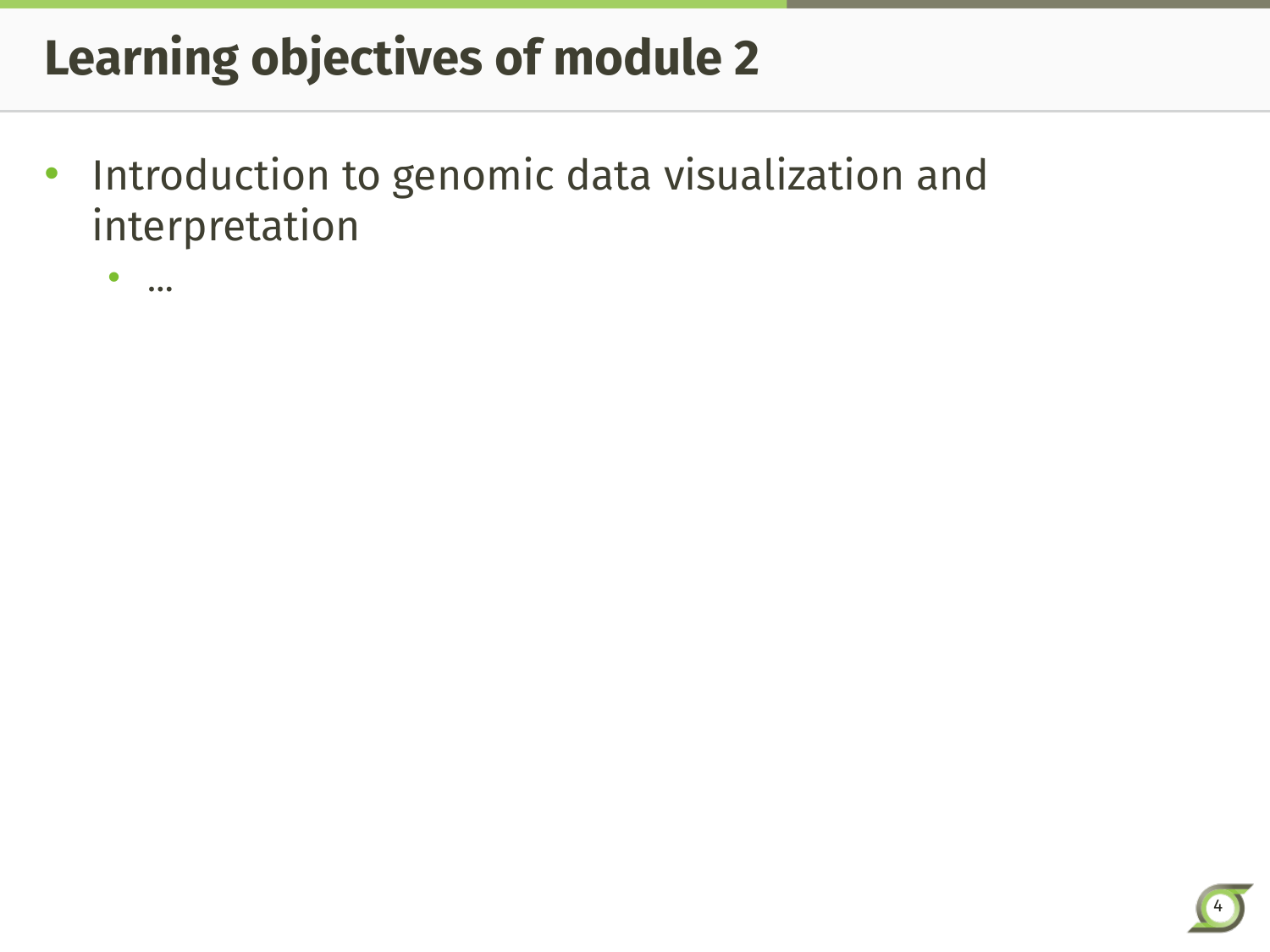

# Learning objectives of module 2
Introduction to genomic data visualization and interpretation
…